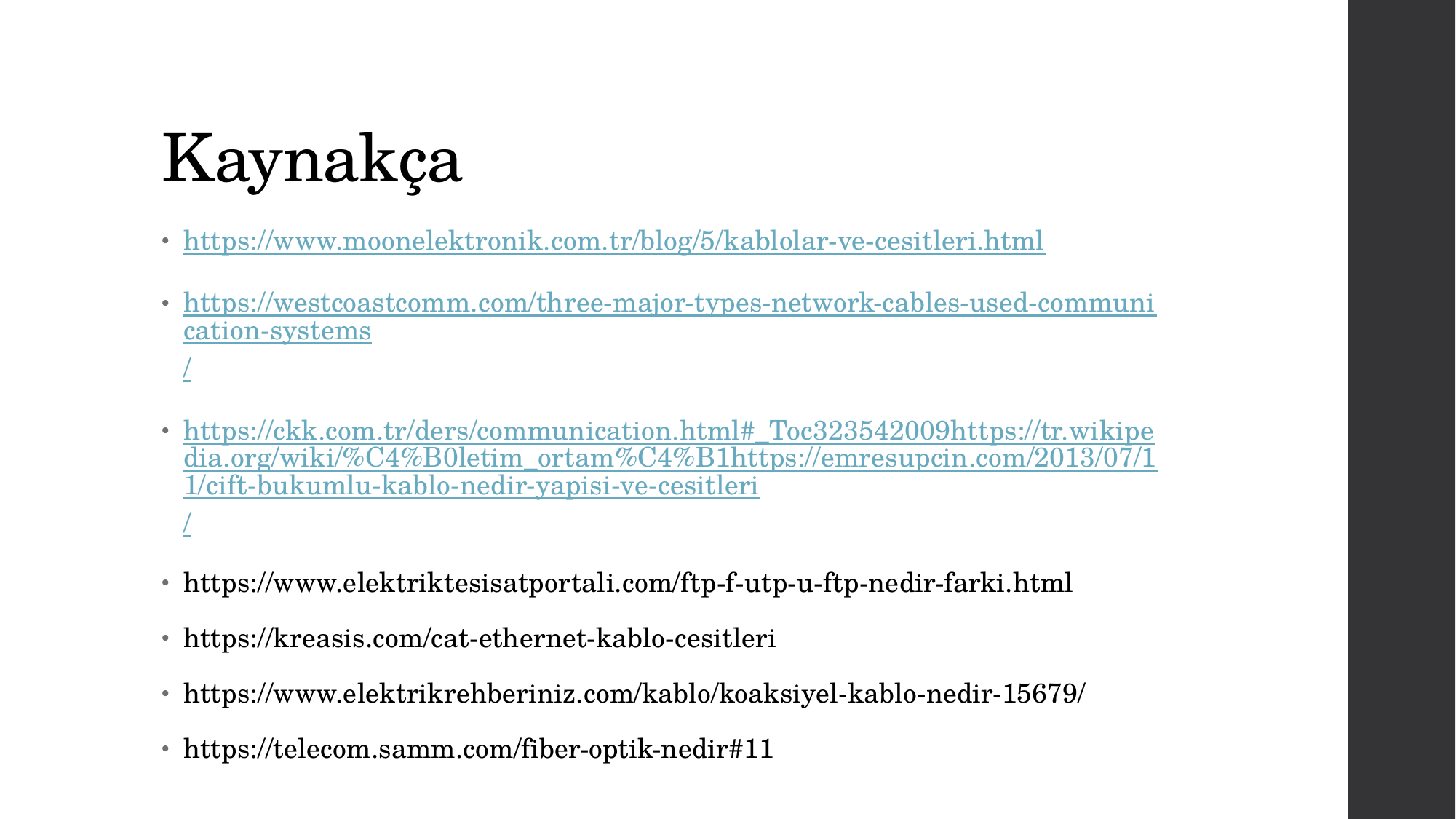

# Kaynakça
https://www.moonelektronik.com.tr/blog/5/kablolar-ve-cesitleri.html
https://westcoastcomm.com/three-major-types-network-cables-used-communication-systems/
https://ckk.com.tr/ders/communication.html#_Toc323542009https://tr.wikipedia.org/wiki/%C4%B0letim_ortam%C4%B1https://emresupcin.com/2013/07/11/cift-bukumlu-kablo-nedir-yapisi-ve-cesitleri/
https://www.elektriktesisatportali.com/ftp-f-utp-u-ftp-nedir-farki.html
https://kreasis.com/cat-ethernet-kablo-cesitleri
https://www.elektrikrehberiniz.com/kablo/koaksiyel-kablo-nedir-15679/
https://telecom.samm.com/fiber-optik-nedir#11